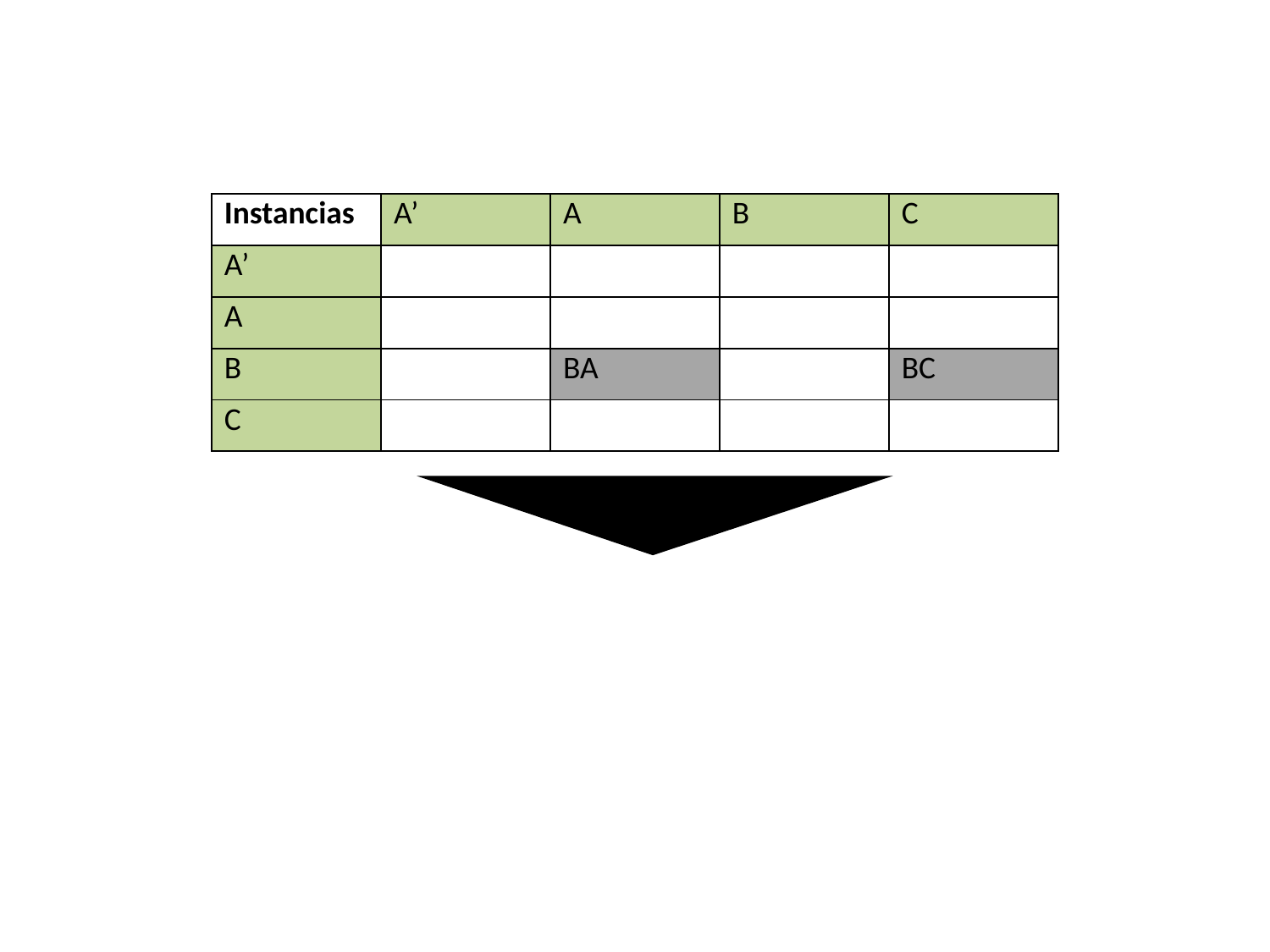

| Instancias | A’ | A | B | C |
| --- | --- | --- | --- | --- |
| A’ |  |  |  |  |
| A |  |  |  |  |
| B |  | BA |  | BC |
| C |  |  |  |  |